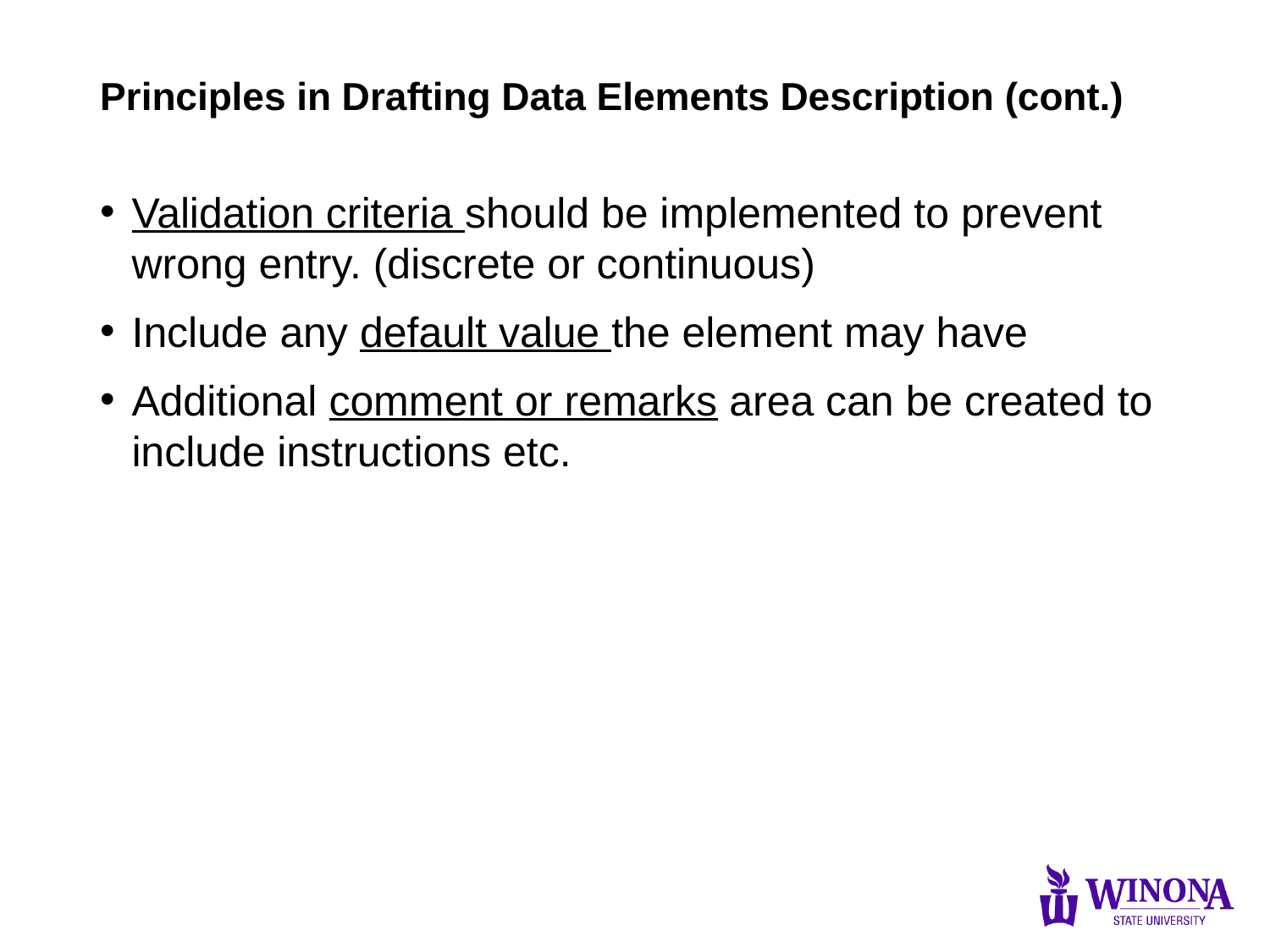

# Principles in Drafting Data Elements Description (cont.)
Validation criteria should be implemented to prevent wrong entry. (discrete or continuous)
Include any default value the element may have
Additional comment or remarks area can be created to include instructions etc.